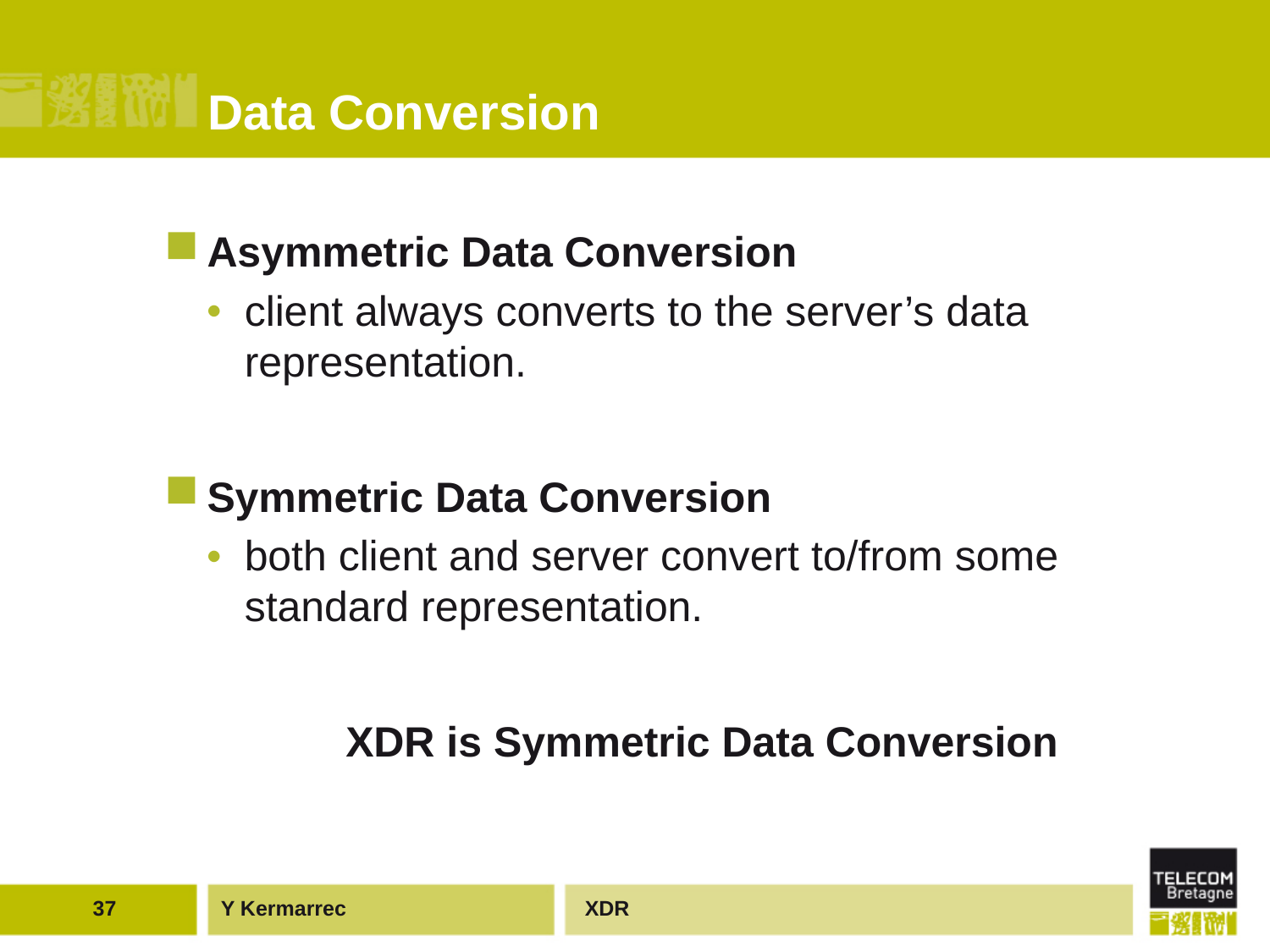

# Data Conversion
Asymmetric Data Conversion
client always converts to the server’s data representation.

Symmetric Data Conversion
both client and server convert to/from some standard representation.

XDR is Symmetric Data Conversion
37
XDR